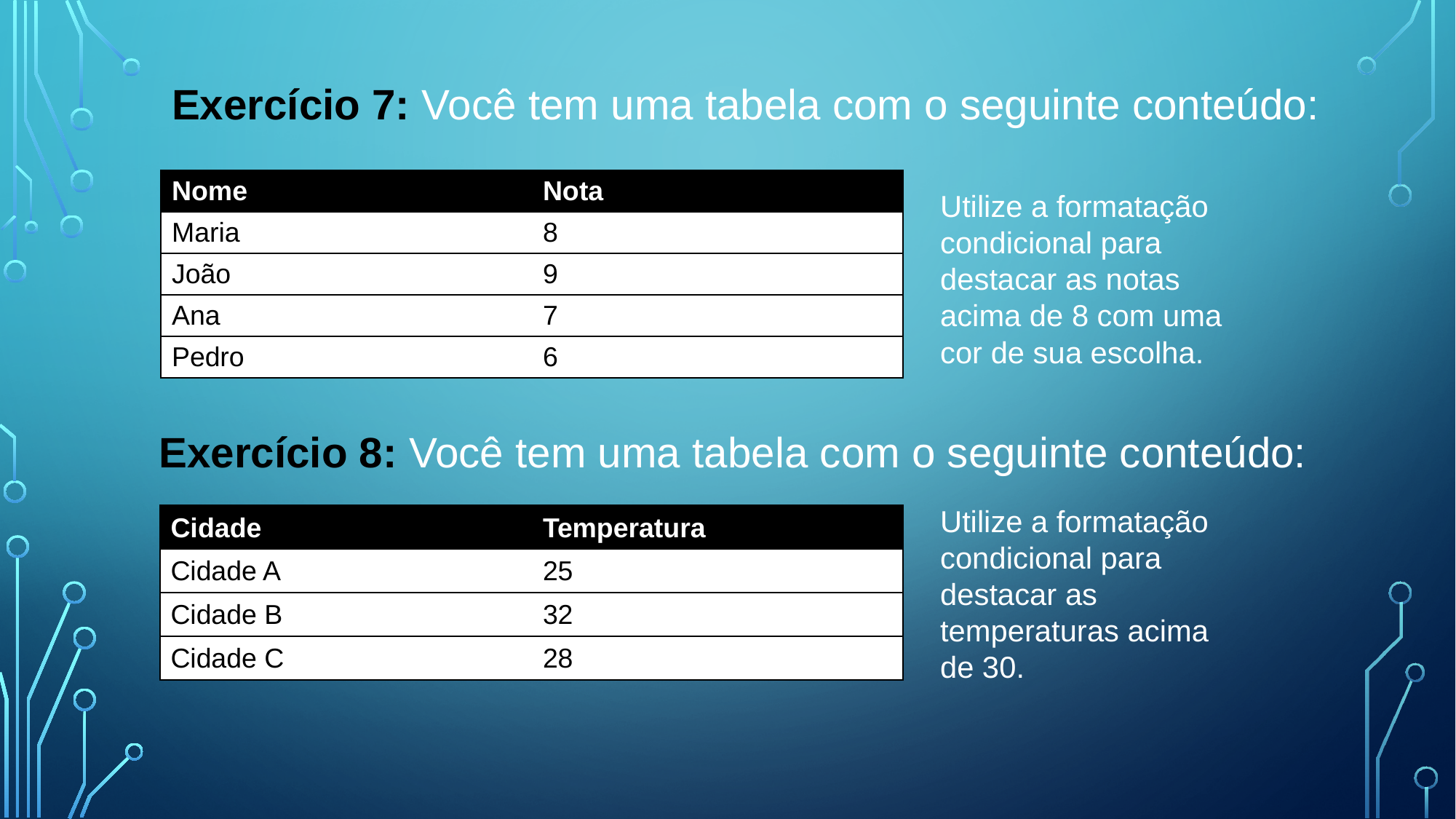

Exercício 7: Você tem uma tabela com o seguinte conteúdo:
| Nome | Nota |
| --- | --- |
| Maria | 8 |
| João | 9 |
| Ana | 7 |
| Pedro | 6 |
Utilize a formatação condicional para destacar as notas acima de 8 com uma cor de sua escolha.
Exercício 8: Você tem uma tabela com o seguinte conteúdo:
Utilize a formatação condicional para destacar as temperaturas acima de 30.
| Cidade | Temperatura |
| --- | --- |
| Cidade A | 25 |
| Cidade B | 32 |
| Cidade C | 28 |